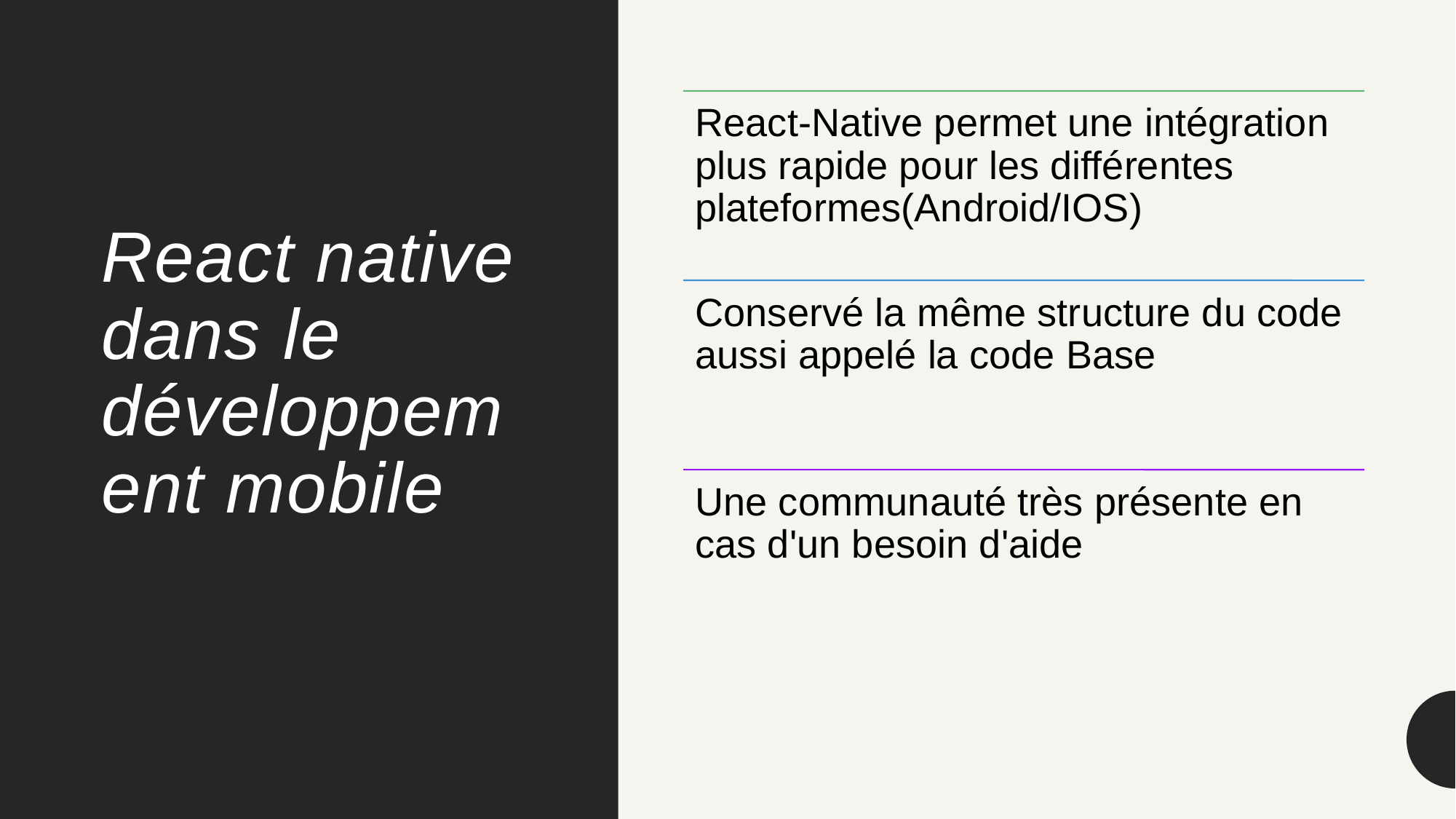

React-Native permet une intégration plus rapide pour les différentes plateformes(Android/IOS)
Conservé la même structure du code aussi appelé la code Base
Une communauté très présente en cas d'un besoin d'aide
# React native dans le développement mobile